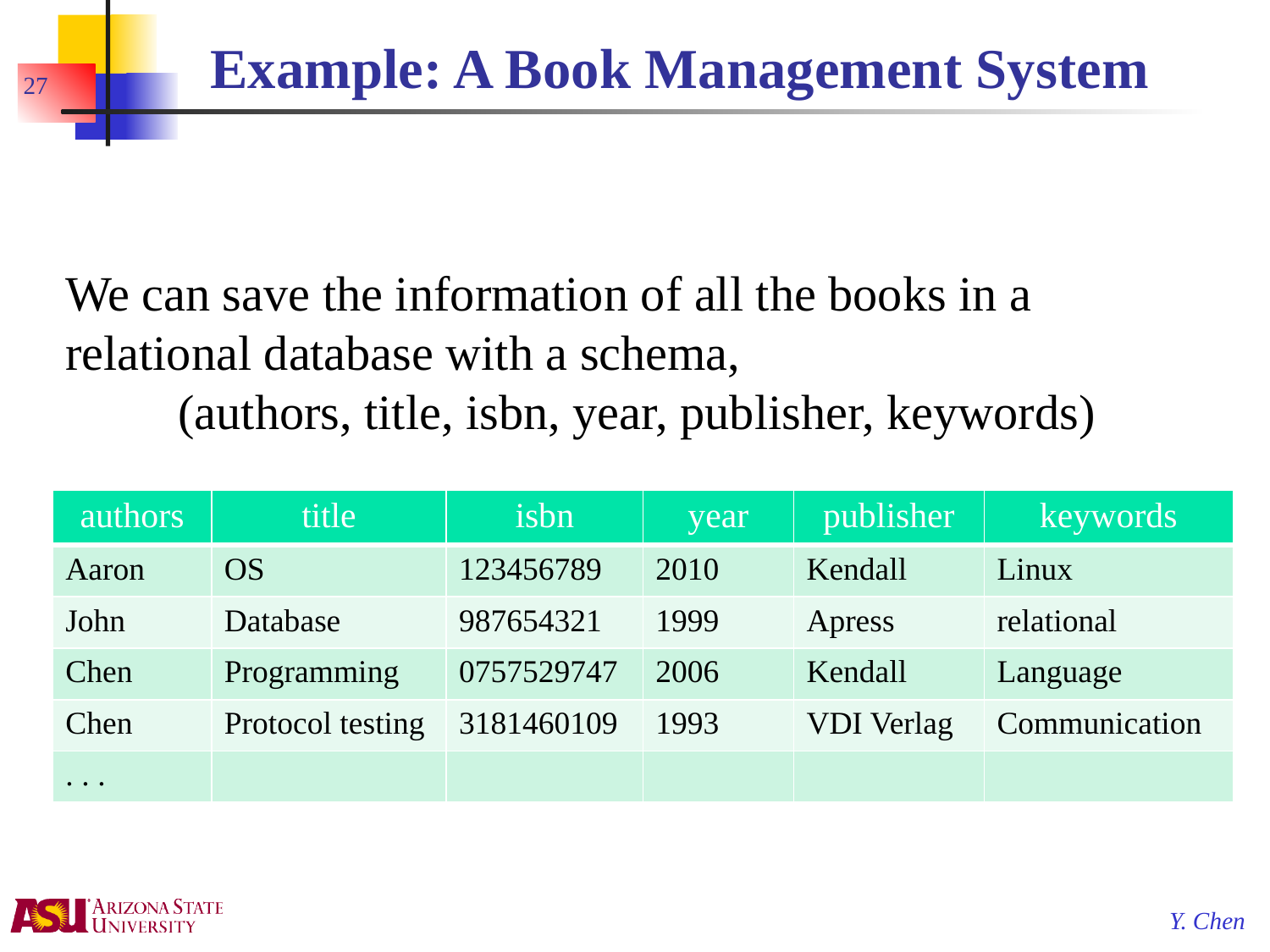

# Example: A Book Management System
27
We can save the information of all the books in a relational database with a schema,
(authors, title, isbn, year, publisher, keywords)
| authors | title | isbn | year | publisher | keywords |
| --- | --- | --- | --- | --- | --- |
| Aaron | OS | 123456789 | 2010 | Kendall | Linux |
| John | Database | 987654321 | 1999 | Apress | relational |
| Chen | Programming | 0757529747 | 2006 | Kendall | Language |
| Chen | Protocol testing | 3181460109 | 1993 | VDI Verlag | Communication |
| . . . |  |  |  |  |  |